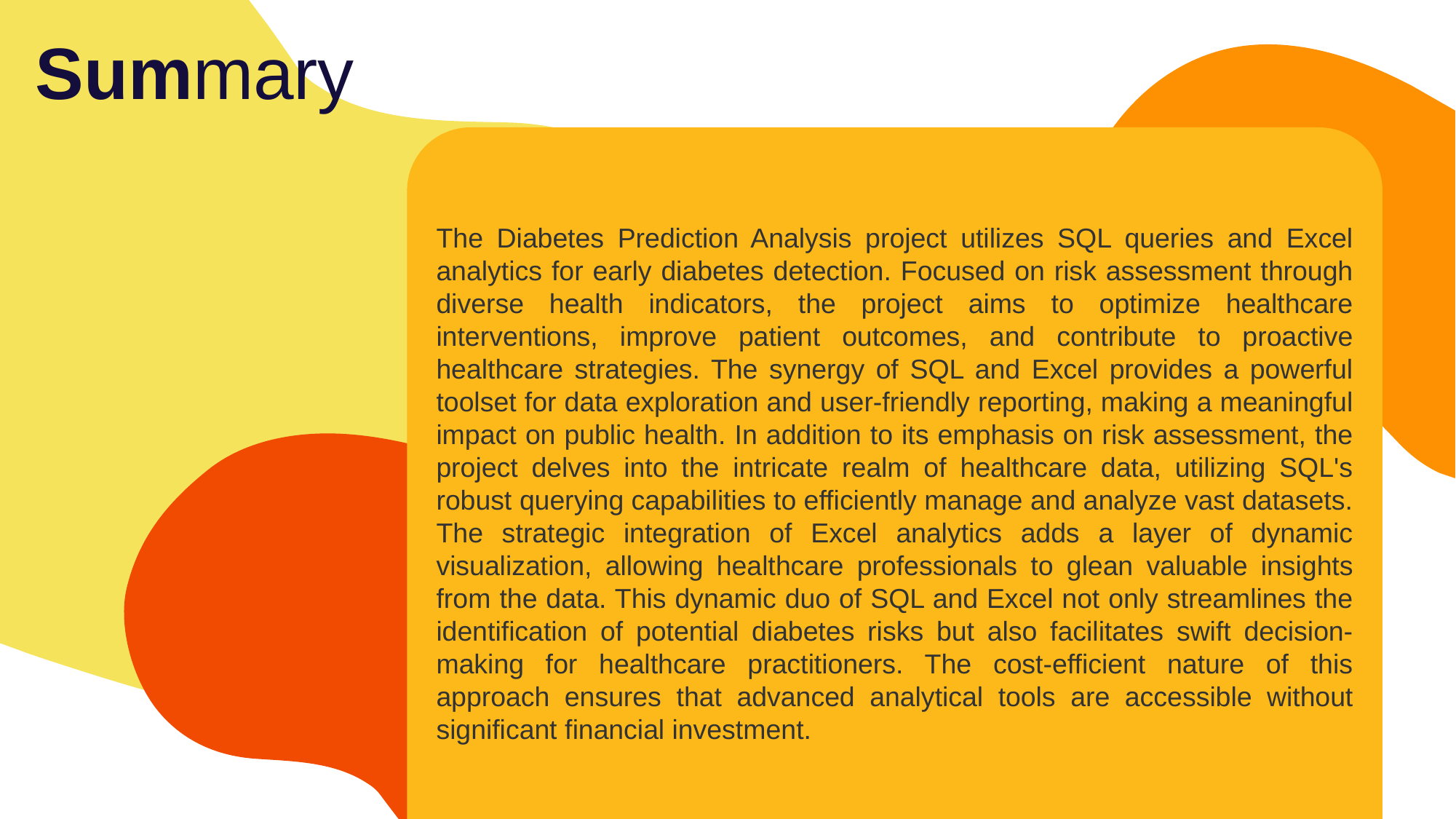

# Summary

The Diabetes Prediction Analysis project utilizes SQL queries and Excel analytics for early diabetes detection. Focused on risk assessment through diverse health indicators, the project aims to optimize healthcare interventions, improve patient outcomes, and contribute to proactive healthcare strategies. The synergy of SQL and Excel provides a powerful toolset for data exploration and user-friendly reporting, making a meaningful impact on public health. In addition to its emphasis on risk assessment, the project delves into the intricate realm of healthcare data, utilizing SQL's robust querying capabilities to efficiently manage and analyze vast datasets. The strategic integration of Excel analytics adds a layer of dynamic visualization, allowing healthcare professionals to glean valuable insights from the data. This dynamic duo of SQL and Excel not only streamlines the identification of potential diabetes risks but also facilitates swift decision-making for healthcare practitioners. The cost-efficient nature of this approach ensures that advanced analytical tools are accessible without significant financial investment.